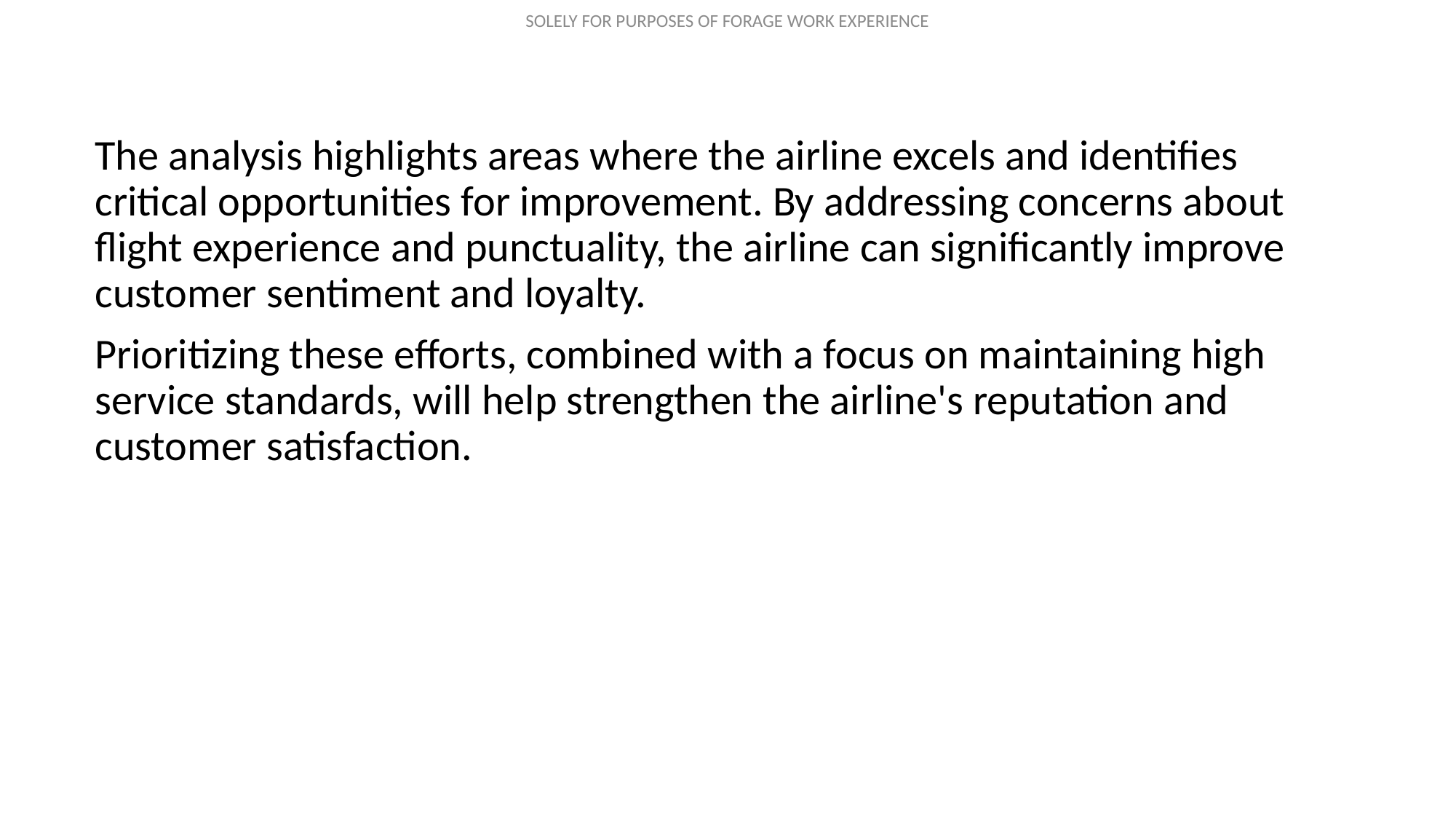

The analysis highlights areas where the airline excels and identifies critical opportunities for improvement. By addressing concerns about flight experience and punctuality, the airline can significantly improve customer sentiment and loyalty.
Prioritizing these efforts, combined with a focus on maintaining high service standards, will help strengthen the airline's reputation and customer satisfaction.